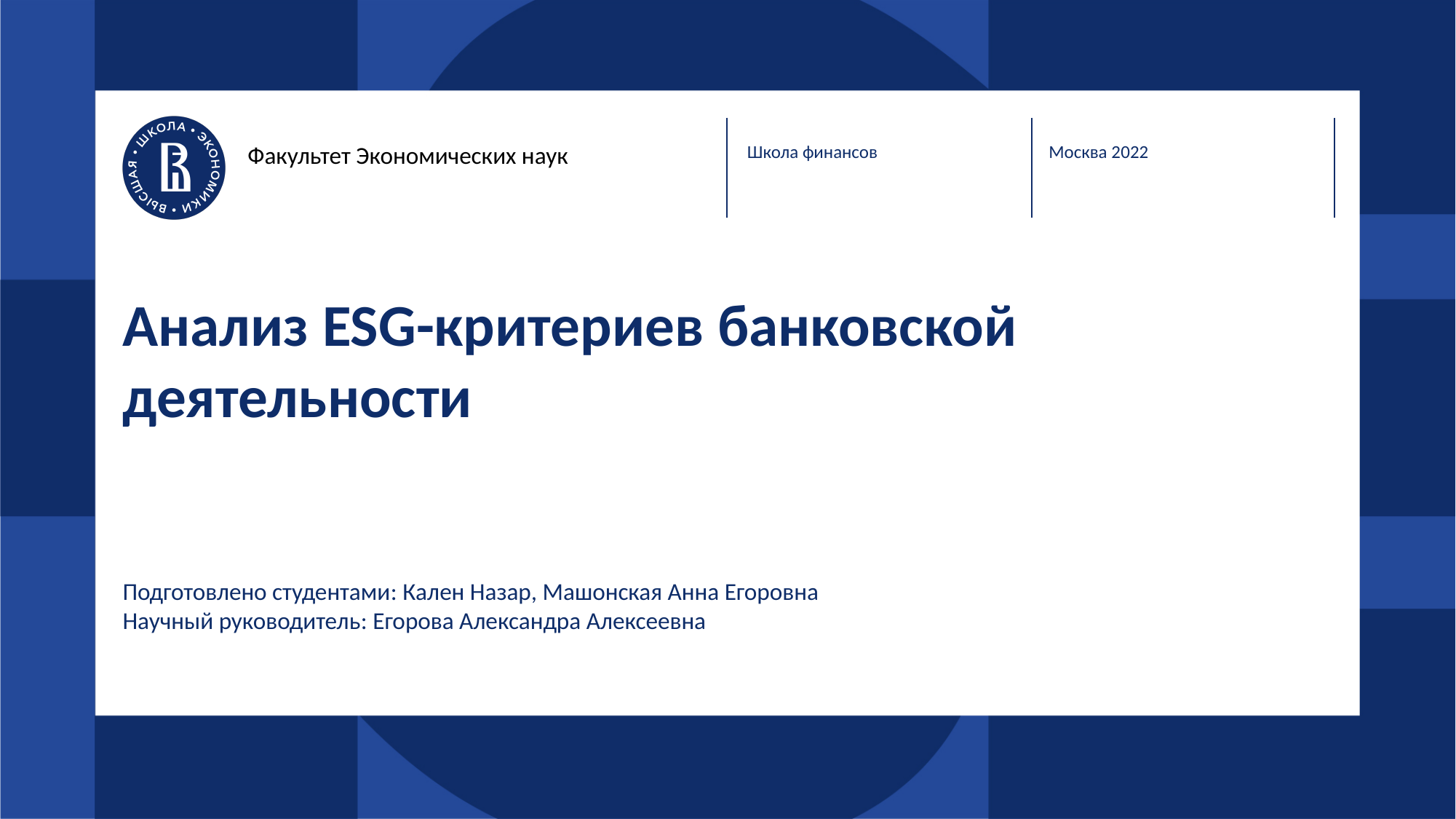

Факультет Экономических наук
Школа финансов
Москва 2022
# Анализ ESG-критериев банковской деятельности
Подготовлено студентами: Кален Назар, Машонская Анна Егоровна
Научный руководитель: Егорова Александра Алексеевна